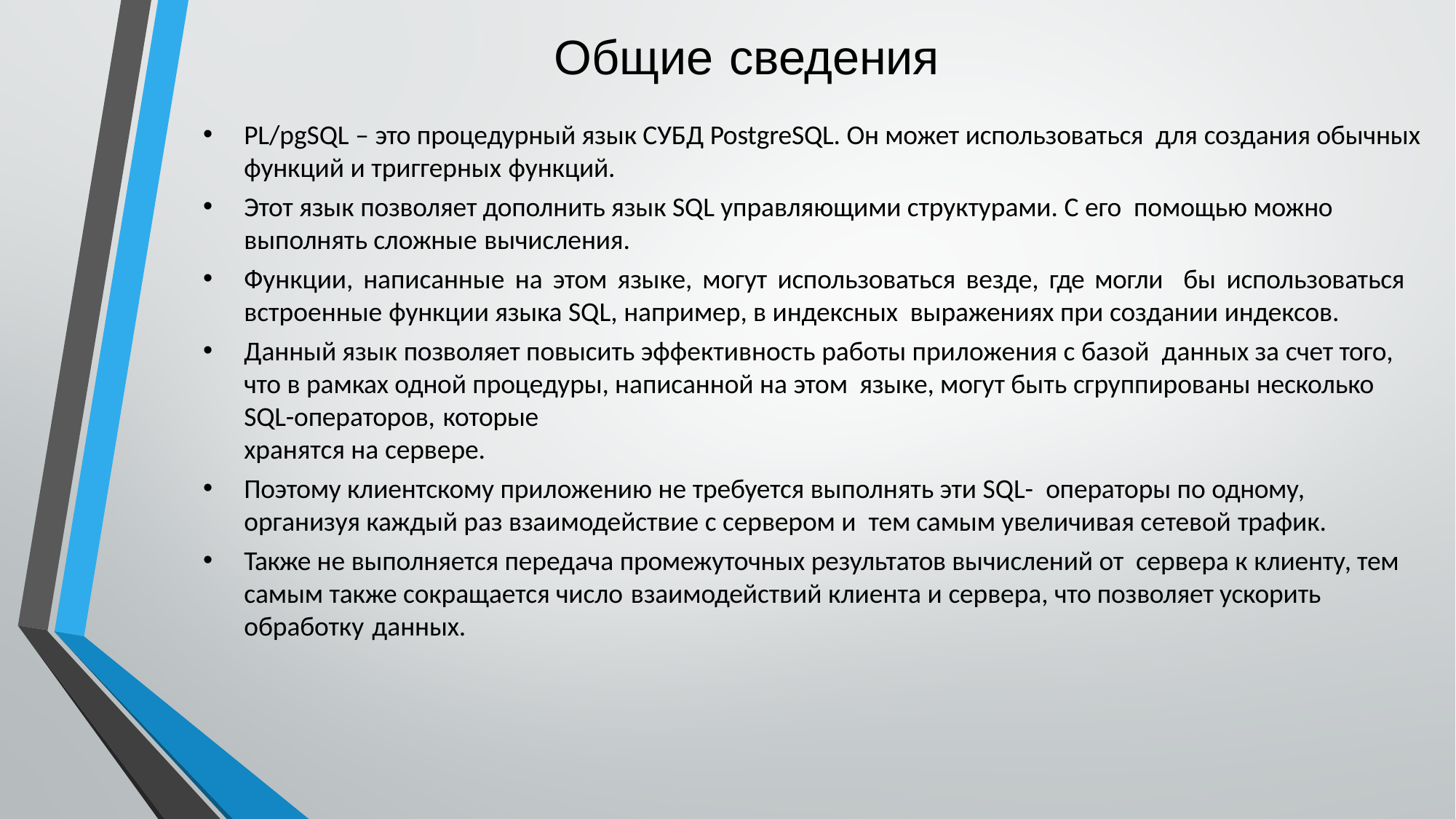

# Общие сведения
PL/pgSQL – это процедурный язык СУБД PostgreSQL. Он может использоваться  для создания обычных функций и триггерных функций.
Этот язык позволяет дополнить язык SQL управляющими структурами. С его  помощью можно выполнять сложные вычисления.
Функции, написанные на этом языке, могут использоваться везде, где могли  бы использоваться встроенные функции языка SQL, например, в индексных  выражениях при создании индексов.
Данный язык позволяет повысить эффективность работы приложения с базой  данных за счет того, что в рамках одной процедуры, написанной на этом  языке, могут быть сгруппированы несколько SQL-операторов, которые
хранятся на сервере.
Поэтому клиентскому приложению не требуется выполнять эти SQL-  операторы по одному, организуя каждый раз взаимодействие с сервером и  тем самым увеличивая сетевой трафик.
Также не выполняется передача промежуточных результатов вычислений от  сервера к клиенту, тем самым также сокращается число взаимодействий клиента и сервера, что позволяет ускорить обработку данных.